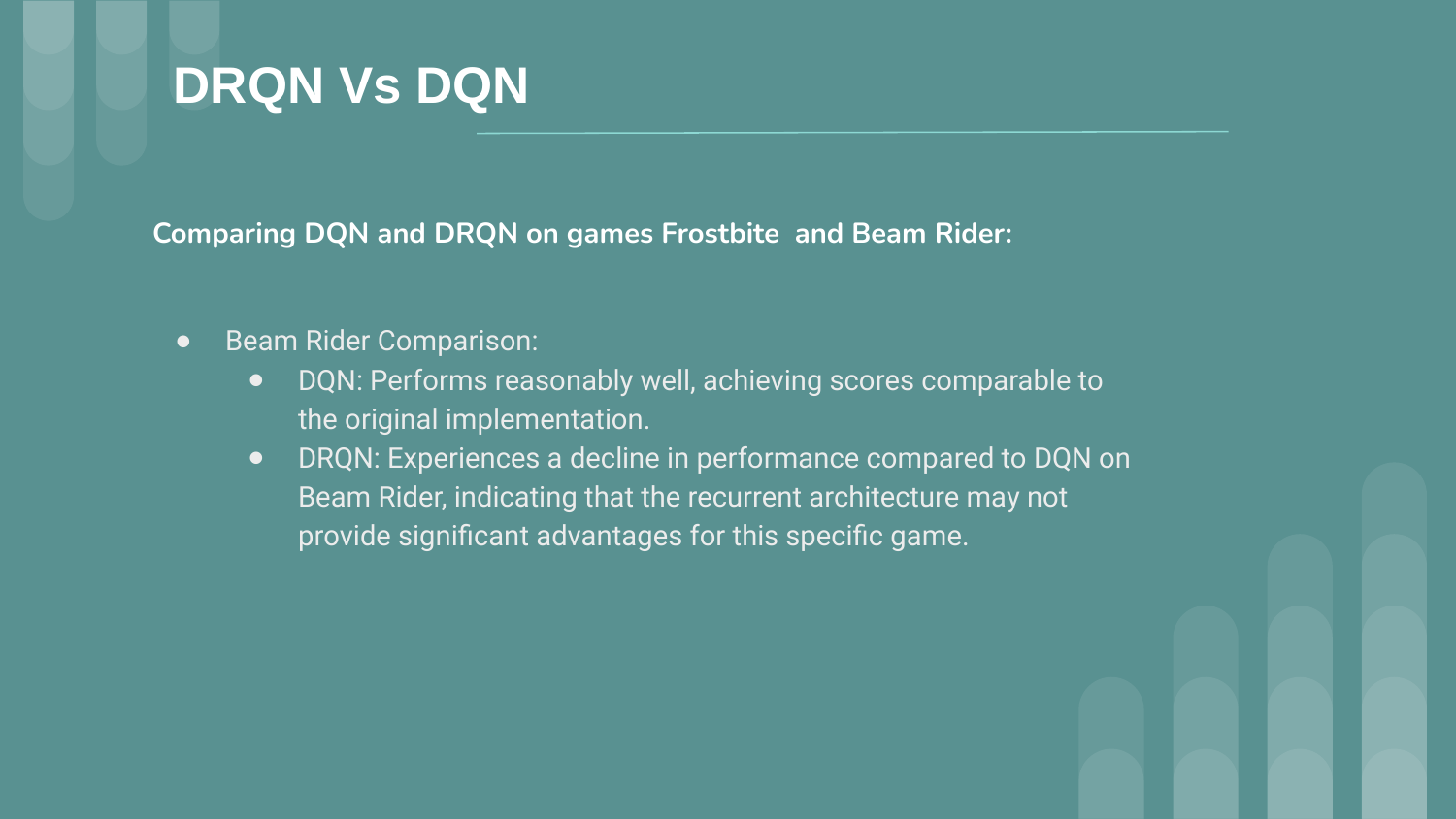

# DRQN Vs DQN
Comparing DQN and DRQN on games Frostbite  and Beam Rider:
Beam Rider Comparison:
DQN: Performs reasonably well, achieving scores comparable to the original implementation.
DRQN: Experiences a decline in performance compared to DQN on Beam Rider, indicating that the recurrent architecture may not provide significant advantages for this specific game.